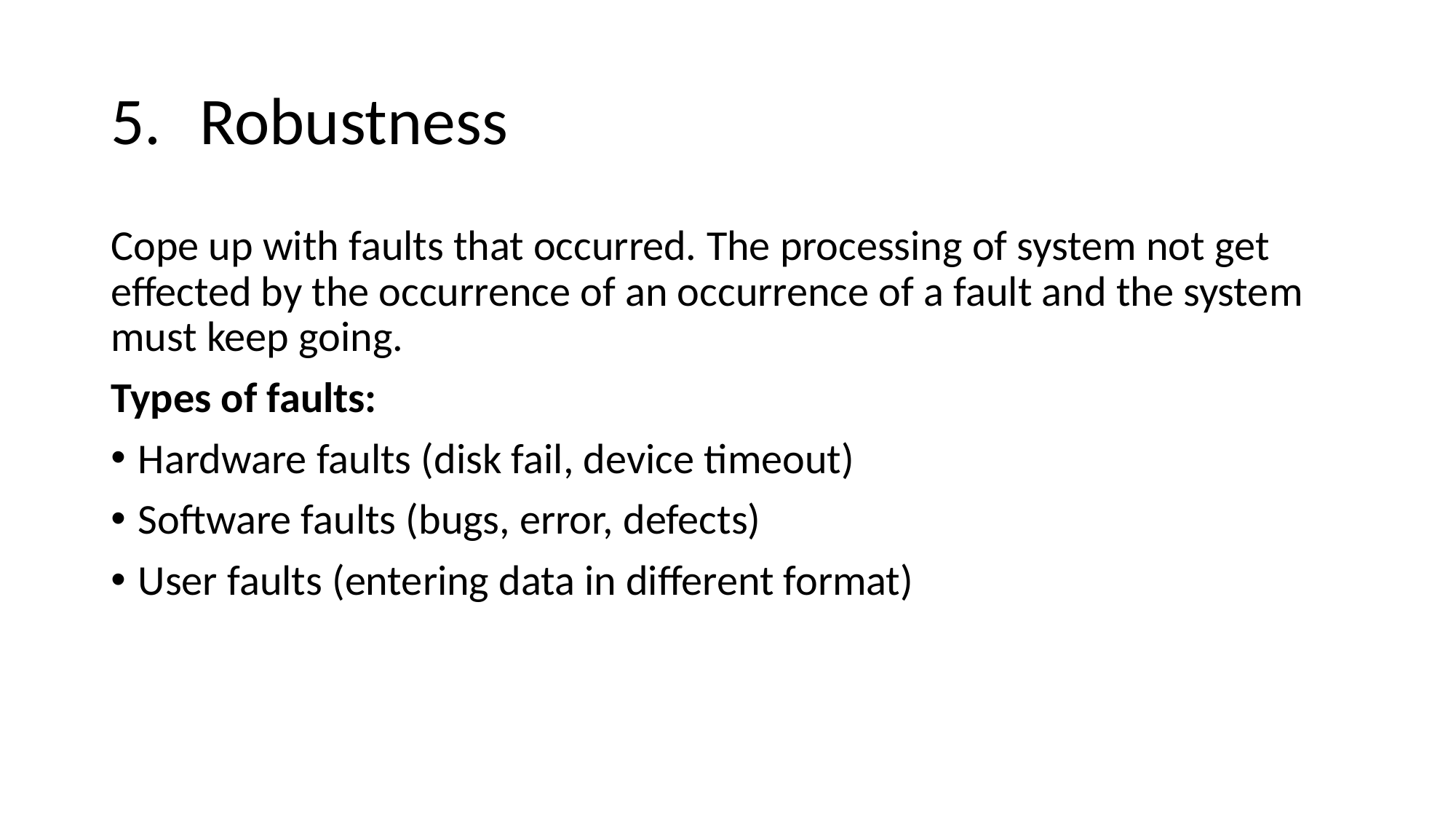

# Robustness
Cope up with faults that occurred. The processing of system not get effected by the occurrence of an occurrence of a fault and the system must keep going.
Types of faults:
Hardware faults (disk fail, device timeout)
Software faults (bugs, error, defects)
User faults (entering data in different format)